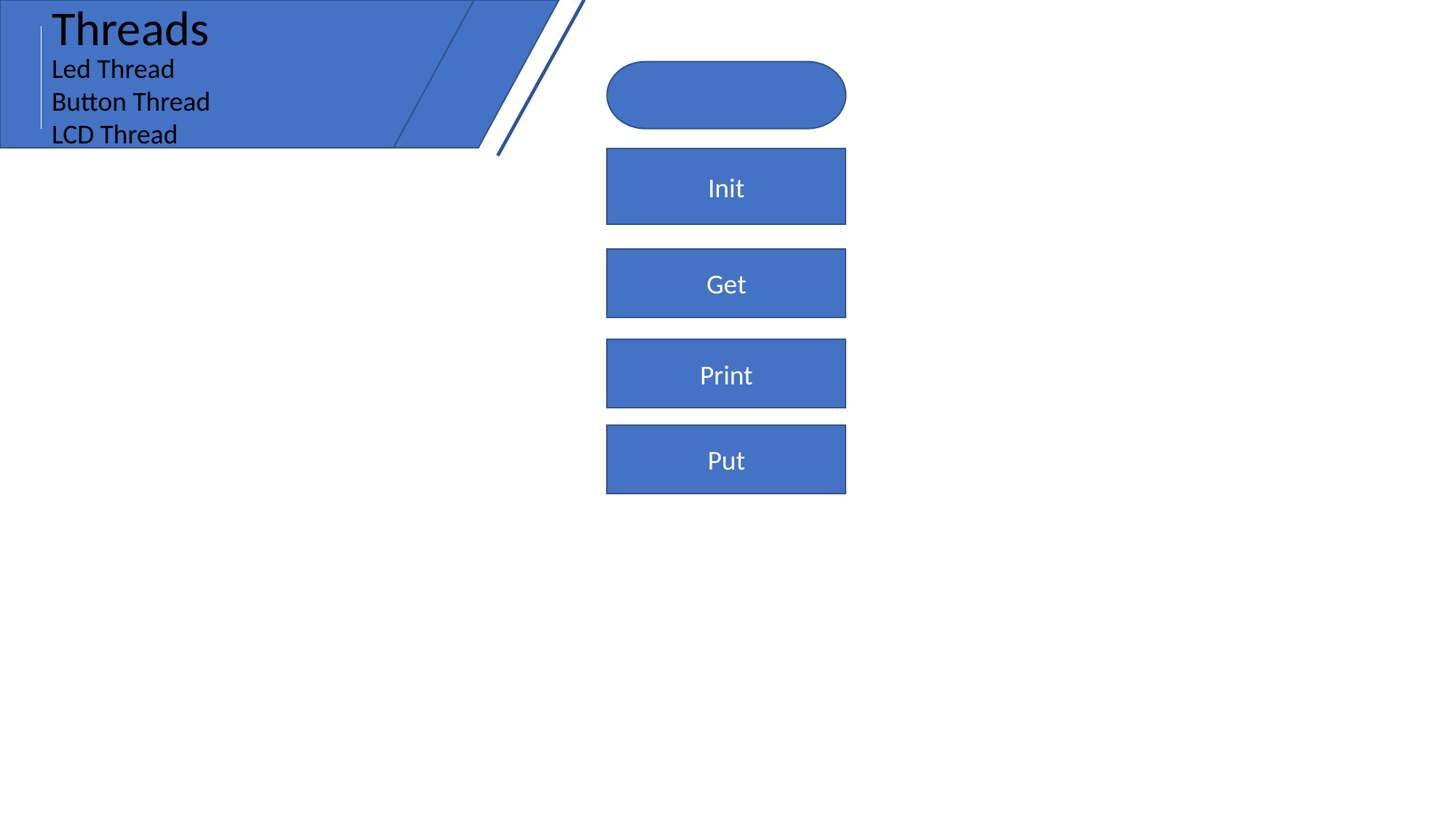

Threads
Led Thread
Button Thread
LCD Thread

Init
Get
Print
Put